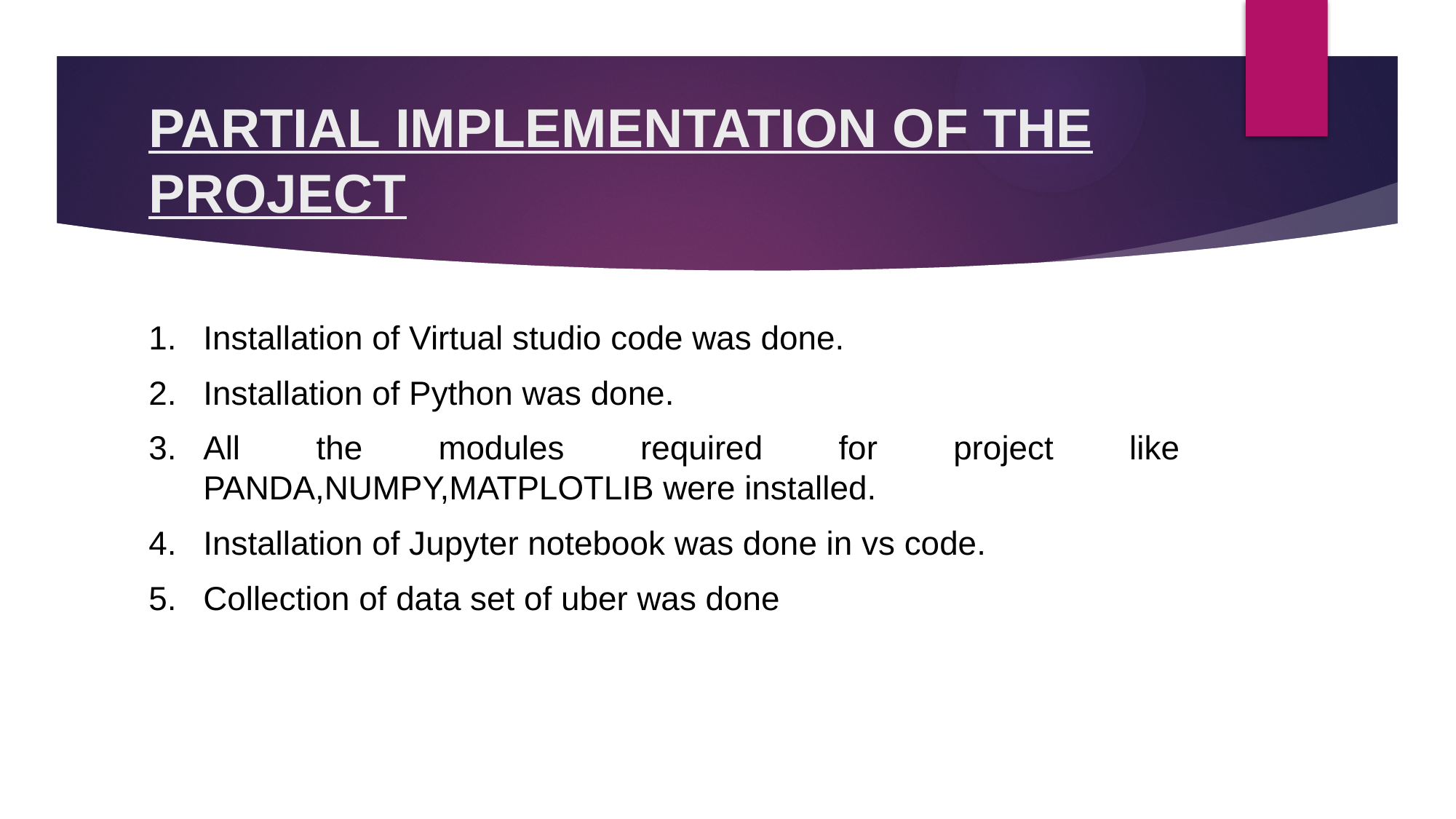

# PARTIAL IMPLEMENTATION OF THE PROJECT
Installation of Virtual studio code was done.
Installation of Python was done.
All the modules required for project like PANDA,NUMPY,MATPLOTLIB were installed.
Installation of Jupyter notebook was done in vs code.
Collection of data set of uber was done